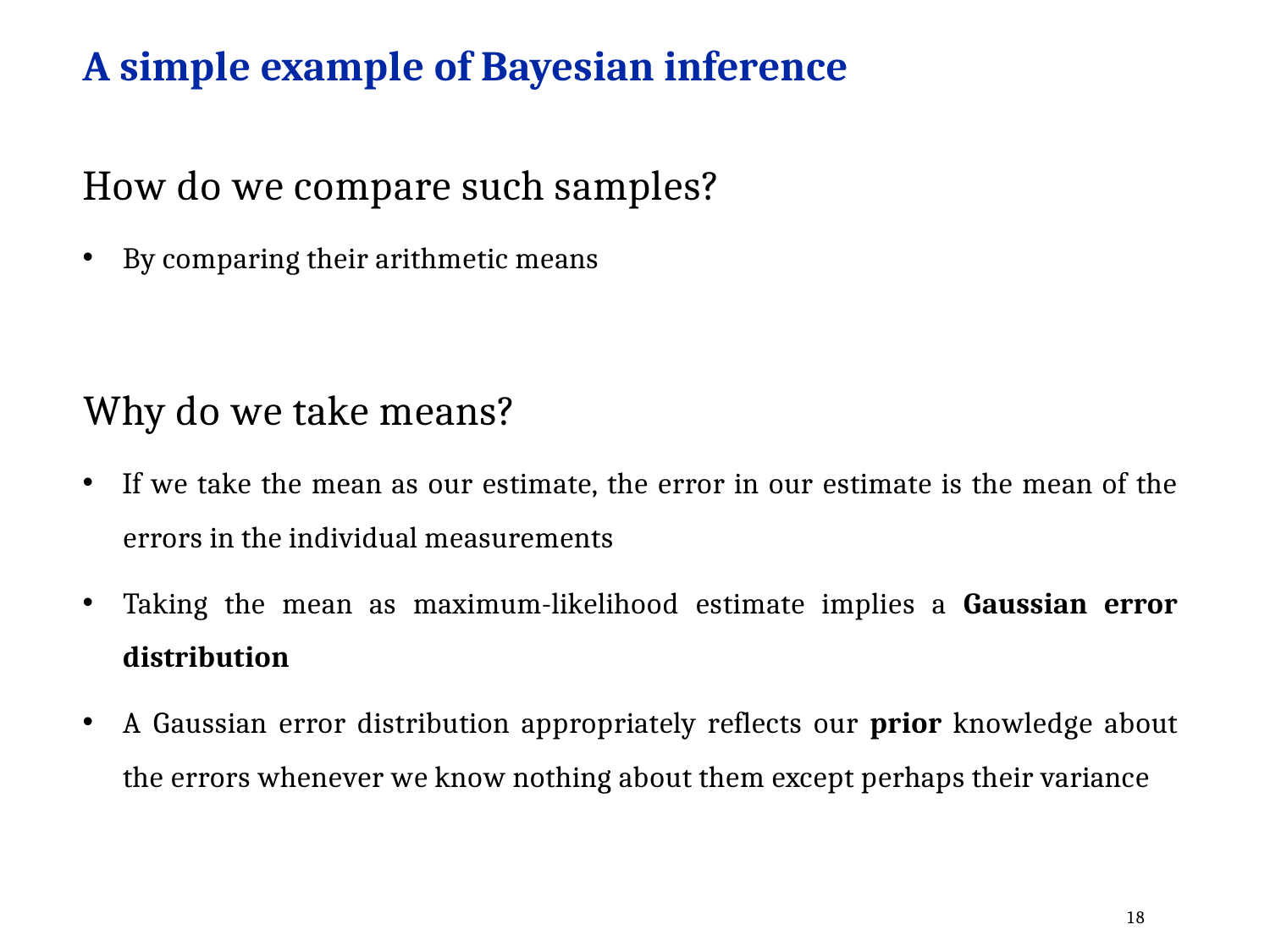

A simple example of Bayesian inference
How do we compare such samples?
By comparing their arithmetic means

Why do we take means?
If we take the mean as our estimate, the error in our estimate is the mean of the errors in the individual measurements
Taking the mean as maximum-likelihood estimate implies a Gaussian error distribution
A Gaussian error distribution appropriately reflects our prior knowledge about the errors whenever we know nothing about them except perhaps their variance
18